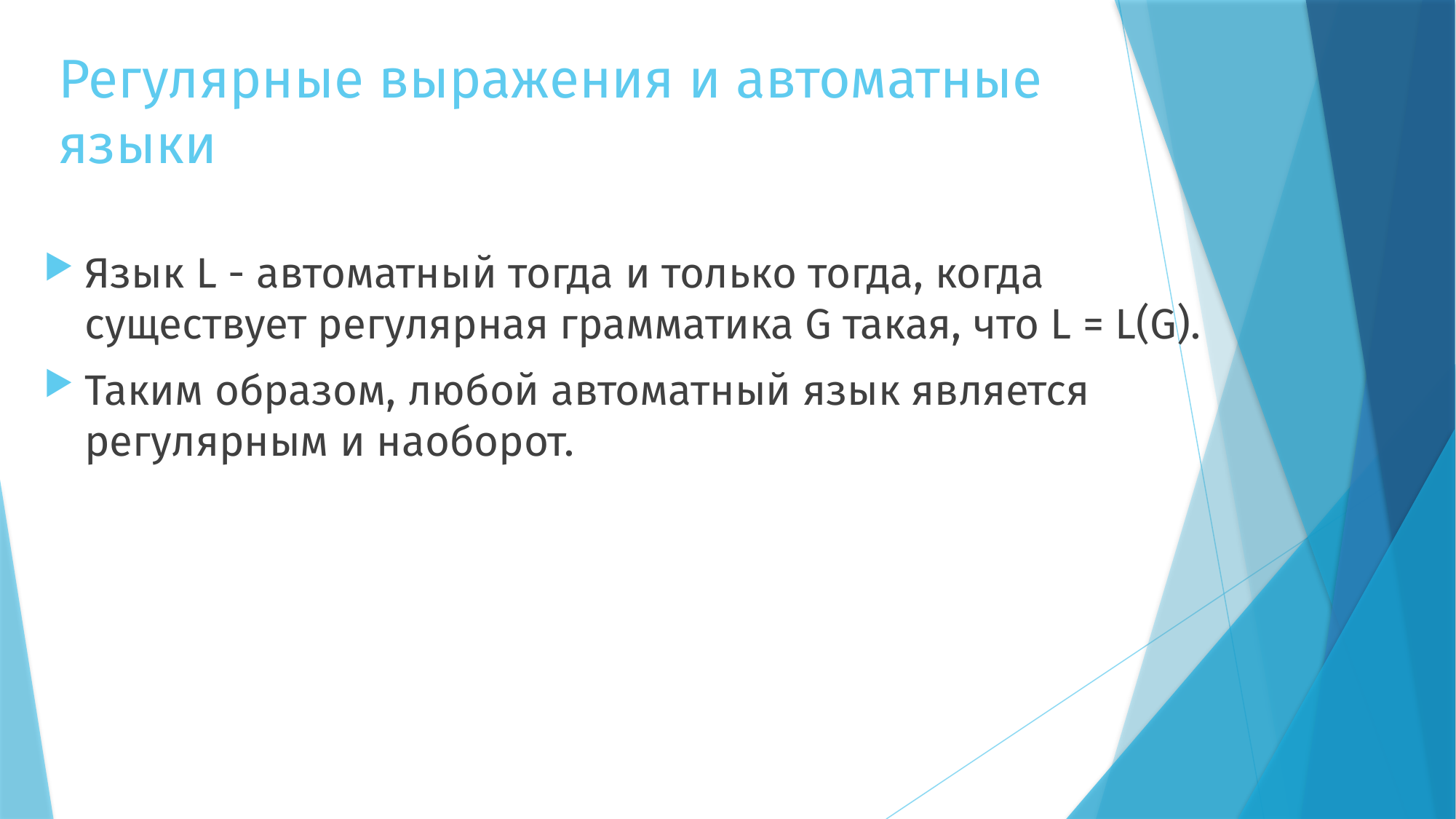

# Регулярные выражения и автоматные языки
Язык L - автоматный тогда и только тогда, когда существует регулярная грамматика G такая, что L = L(G).
Таким образом, любой автоматный язык является регулярным и наоборот.